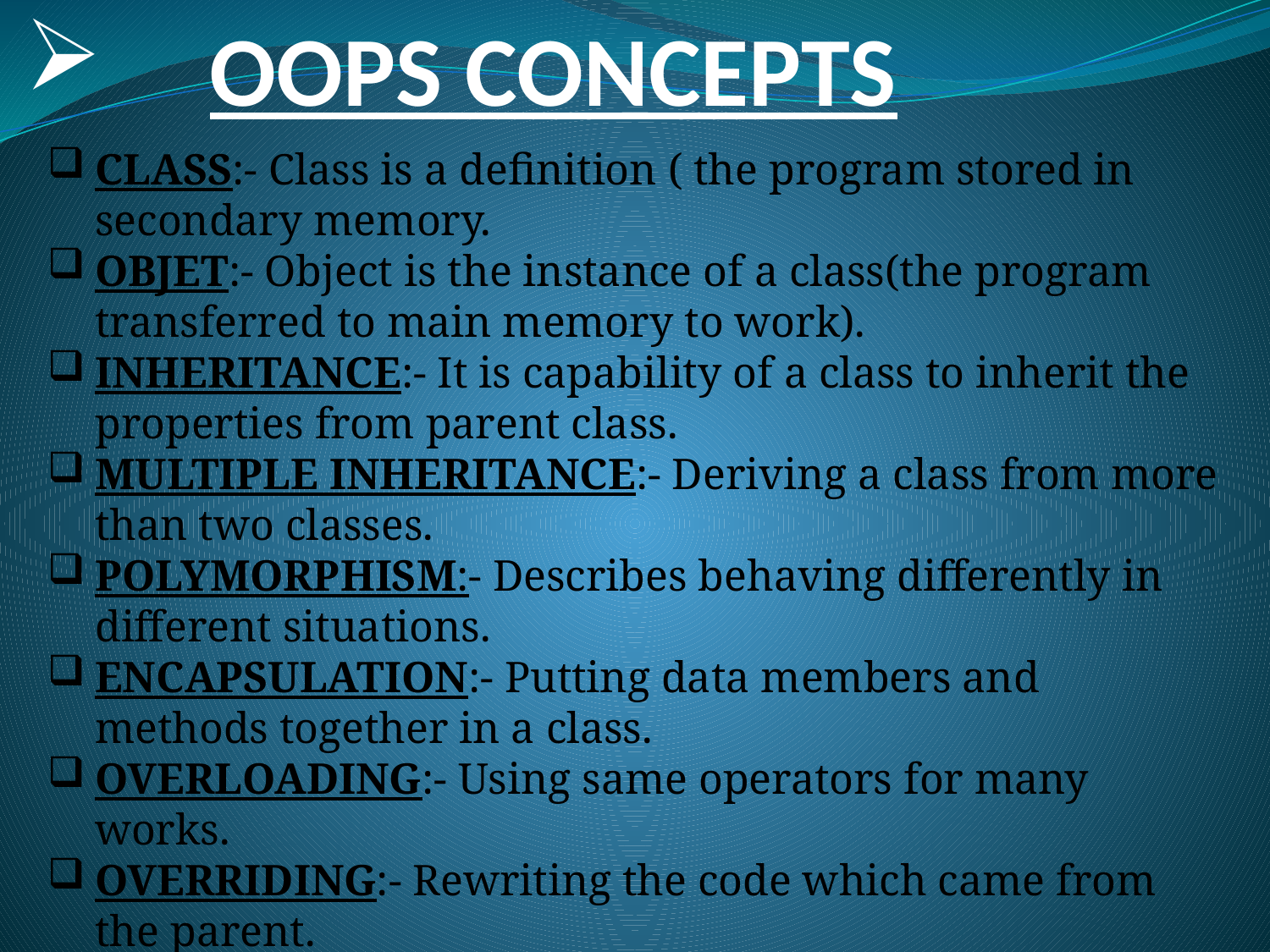

# OOPS CONCEPTS
CLASS:- Class is a definition ( the program stored in secondary memory.
OBJET:- Object is the instance of a class(the program transferred to main memory to work).
INHERITANCE:- It is capability of a class to inherit the properties from parent class.
MULTIPLE INHERITANCE:- Deriving a class from more than two classes.
POLYMORPHISM:- Describes behaving differently in different situations.
ENCAPSULATION:- Putting data members and methods together in a class.
OVERLOADING:- Using same operators for many works.
OVERRIDING:- Rewriting the code which came from the parent.